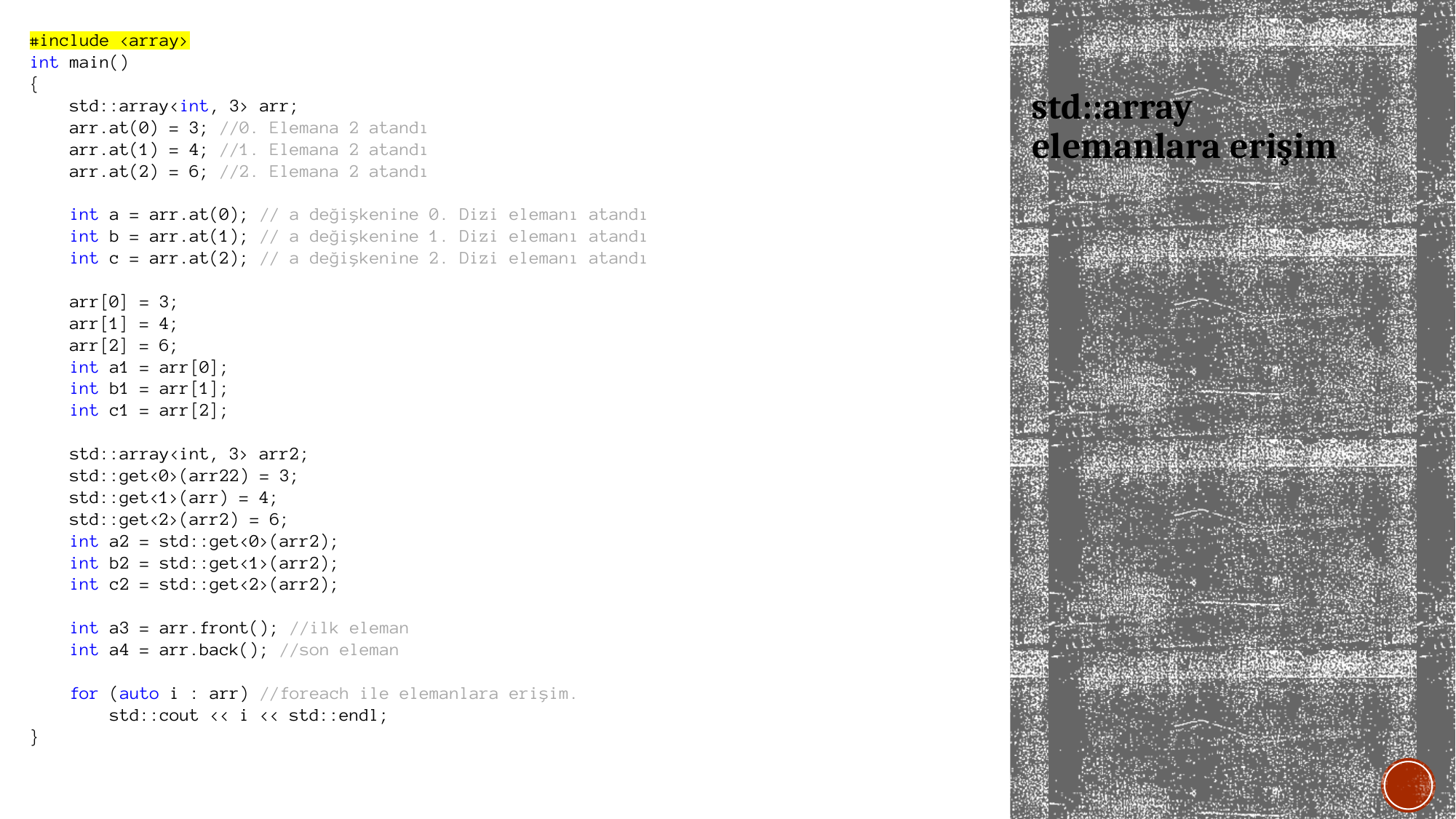

#include <array>
int main()
{
    std::array<int, 3> arr;
    arr.at(0) = 3; //0. Elemana 2 atandı
    arr.at(1) = 4; //1. Elemana 2 atandı
    arr.at(2) = 6; //2. Elemana 2 atandı

    int a = arr.at(0); // a değişkenine 0. Dizi elemanı atandı
    int b = arr.at(1); // a değişkenine 1. Dizi elemanı atandı
    int c = arr.at(2); // a değişkenine 2. Dizi elemanı atandı

    arr[0] = 3;
    arr[1] = 4;
    arr[2] = 6;
    int a1 = arr[0];
    int b1 = arr[1];
    int c1 = arr[2];

    std::array<int, 3> arr2;
    std::get<0>(arr22) = 3;
    std::get<1>(arr) = 4;
    std::get<2>(arr2) = 6;
    int a2 = std::get<0>(arr2);
    int b2 = std::get<1>(arr2);
    int c2 = std::get<2>(arr2);

    int a3 = arr.front(); //ilk eleman
    int a4 = arr.back(); //son eleman

    for (auto i : arr) //foreach ile elemanlara erişim.
        std::cout << i << std::endl;
}

# std::array elemanlara erişim